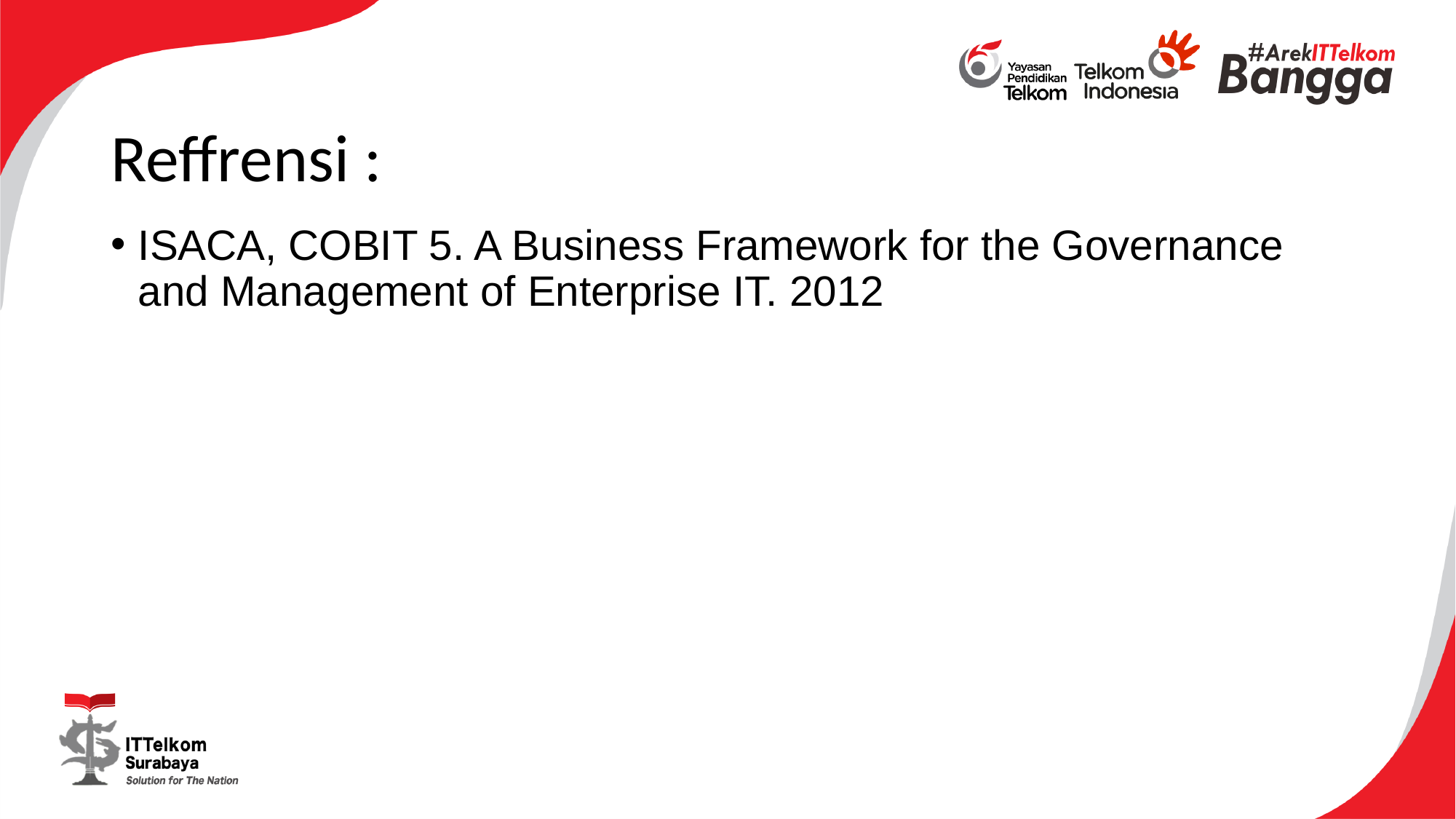

# Reffrensi :
ISACA, COBIT 5. A Business Framework for the Governance and Management of Enterprise IT. 2012